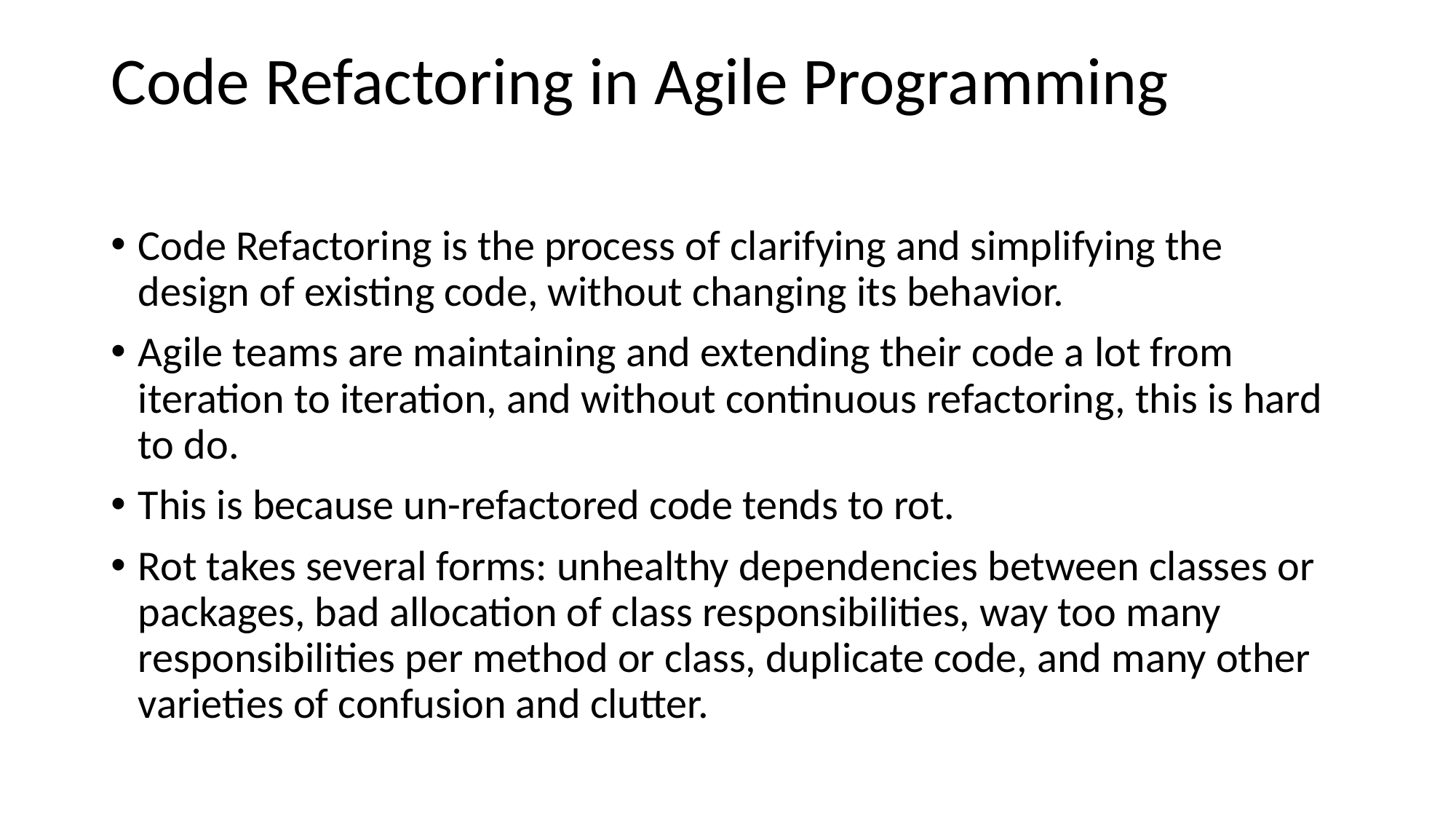

# Code Refactoring in Agile Programming
Code Refactoring is the process of clarifying and simplifying the design of existing code, without changing its behavior.
Agile teams are maintaining and extending their code a lot from iteration to iteration, and without continuous refactoring, this is hard to do.
This is because un-refactored code tends to rot.
Rot takes several forms: unhealthy dependencies between classes or packages, bad allocation of class responsibilities, way too many responsibilities per method or class, duplicate code, and many other varieties of confusion and clutter.